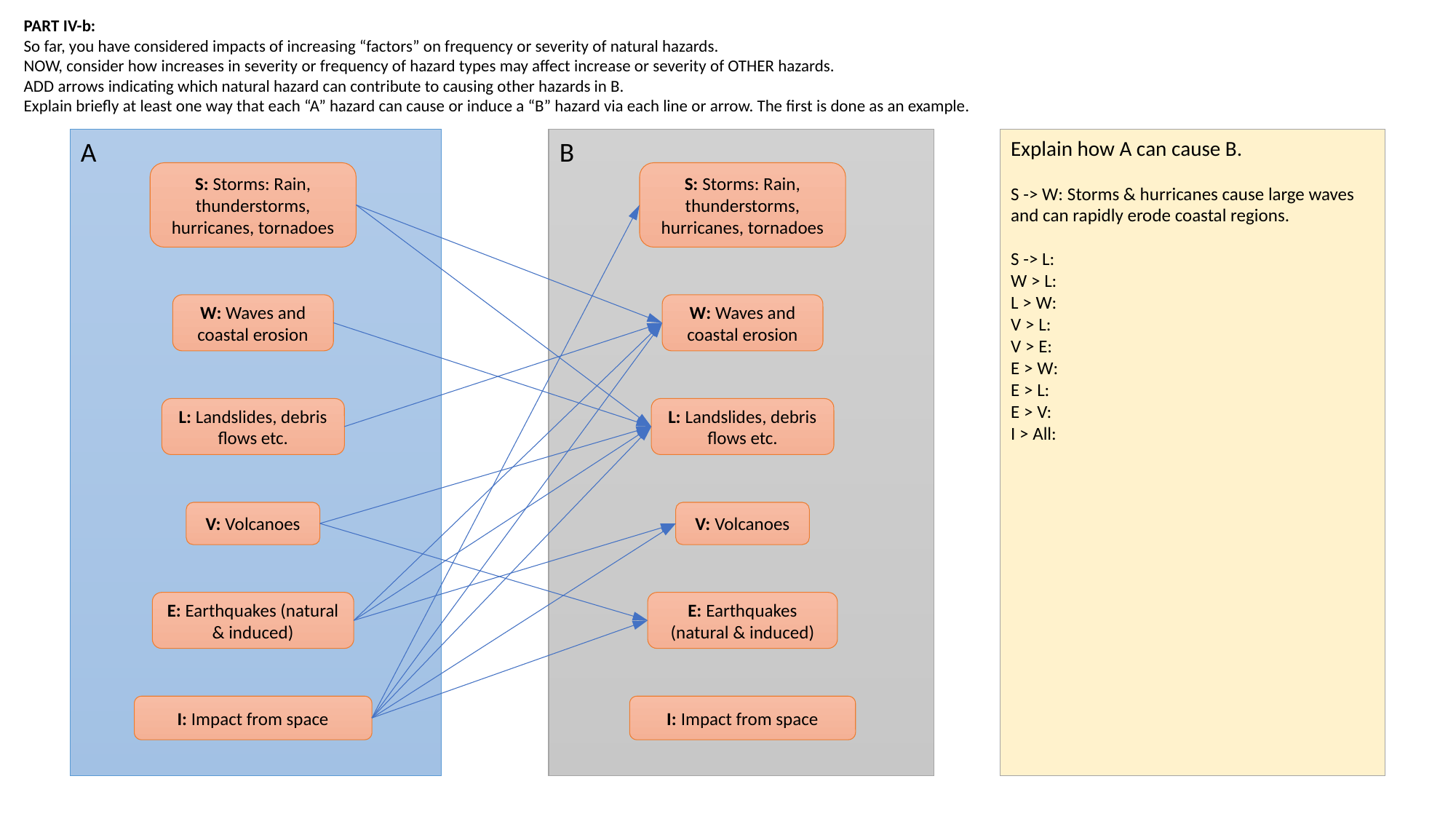

PART IV-b:
So far, you have considered impacts of increasing “factors” on frequency or severity of natural hazards.
NOW, consider how increases in severity or frequency of hazard types may affect increase or severity of OTHER hazards.
ADD arrows indicating which natural hazard can contribute to causing other hazards in B.
Explain briefly at least one way that each “A” hazard can cause or induce a “B” hazard via each line or arrow. The first is done as an example.
A
B
Explain how A can cause B.

S -> W: Storms & hurricanes cause large waves and can rapidly erode coastal regions.

S -> L:
W > L:
L > W:
V > L:
V > E:
E > W:
E > L:
E > V:
I > All:
S: Storms: Rain, thunderstorms, hurricanes, tornadoes
S: Storms: Rain, thunderstorms, hurricanes, tornadoes
W: Waves and coastal erosion
W: Waves and coastal erosion
L: Landslides, debris flows etc.
L: Landslides, debris flows etc.
V: Volcanoes
V: Volcanoes
E: Earthquakes (natural & induced)
E: Earthquakes (natural & induced)
I: Impact from space
I: Impact from space